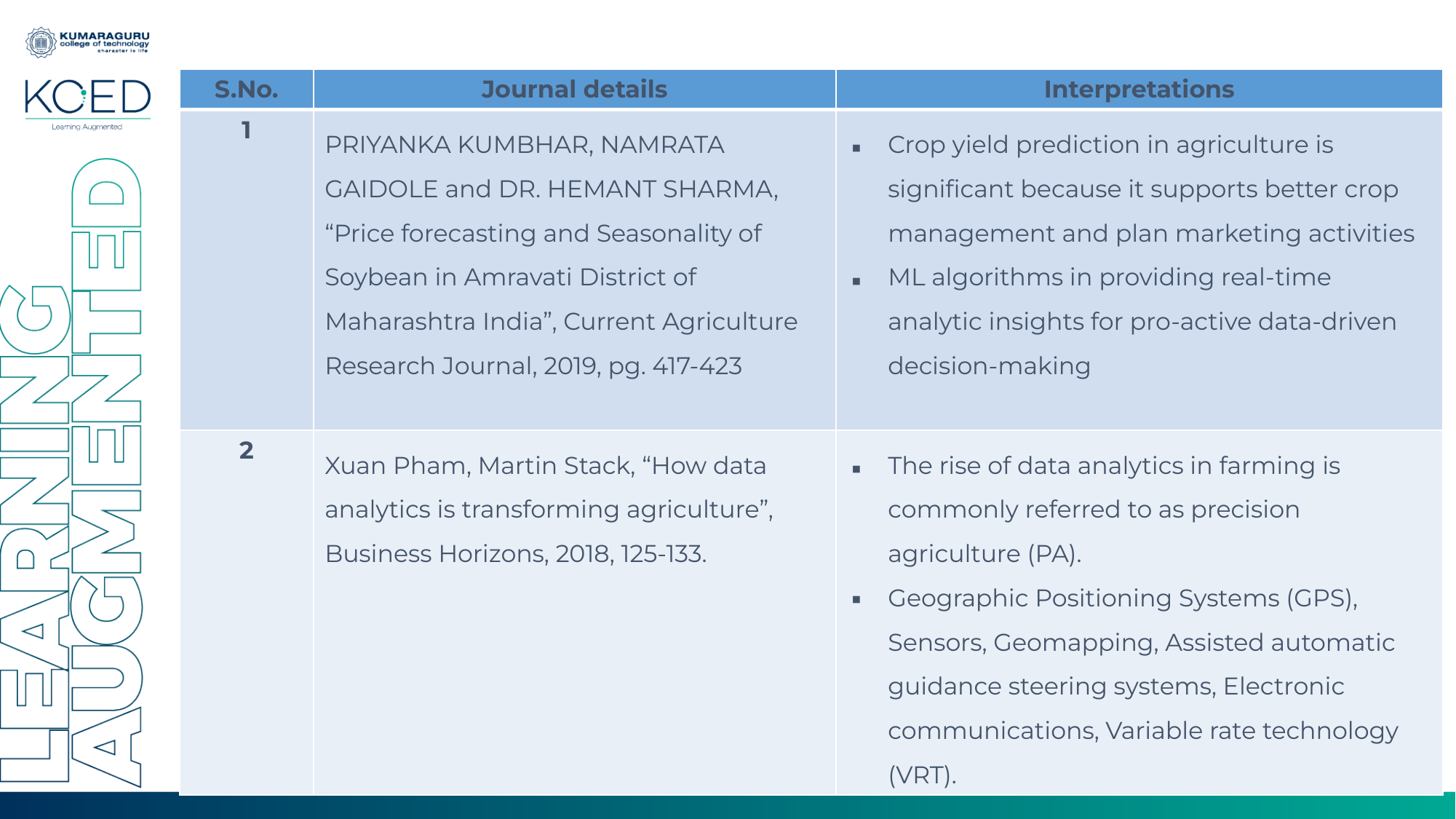

Literature Survey
| S.No. | Journal details | Interpretations |
| --- | --- | --- |
| 1 | PRIYANKA KUMBHAR, NAMRATA GAIDOLE and DR. HEMANT SHARMA, “Price forecasting and Seasonality of Soybean in Amravati District of Maharashtra India”, Current Agriculture Research Journal, 2019, pg. 417-423 | Crop yield prediction in agriculture is significant because it supports better crop management and plan marketing activities ML algorithms in providing real-time analytic insights for pro-active data-driven decision-making |
| 2 | Xuan Pham, Martin Stack, “How data analytics is transforming agriculture”, Business Horizons, 2018, 125-133. | The rise of data analytics in farming is commonly referred to as precision agriculture (PA). Geographic Positioning Systems (GPS), Sensors, Geomapping, Assisted automatic guidance steering systems, Electronic communications, Variable rate technology (VRT). |
5